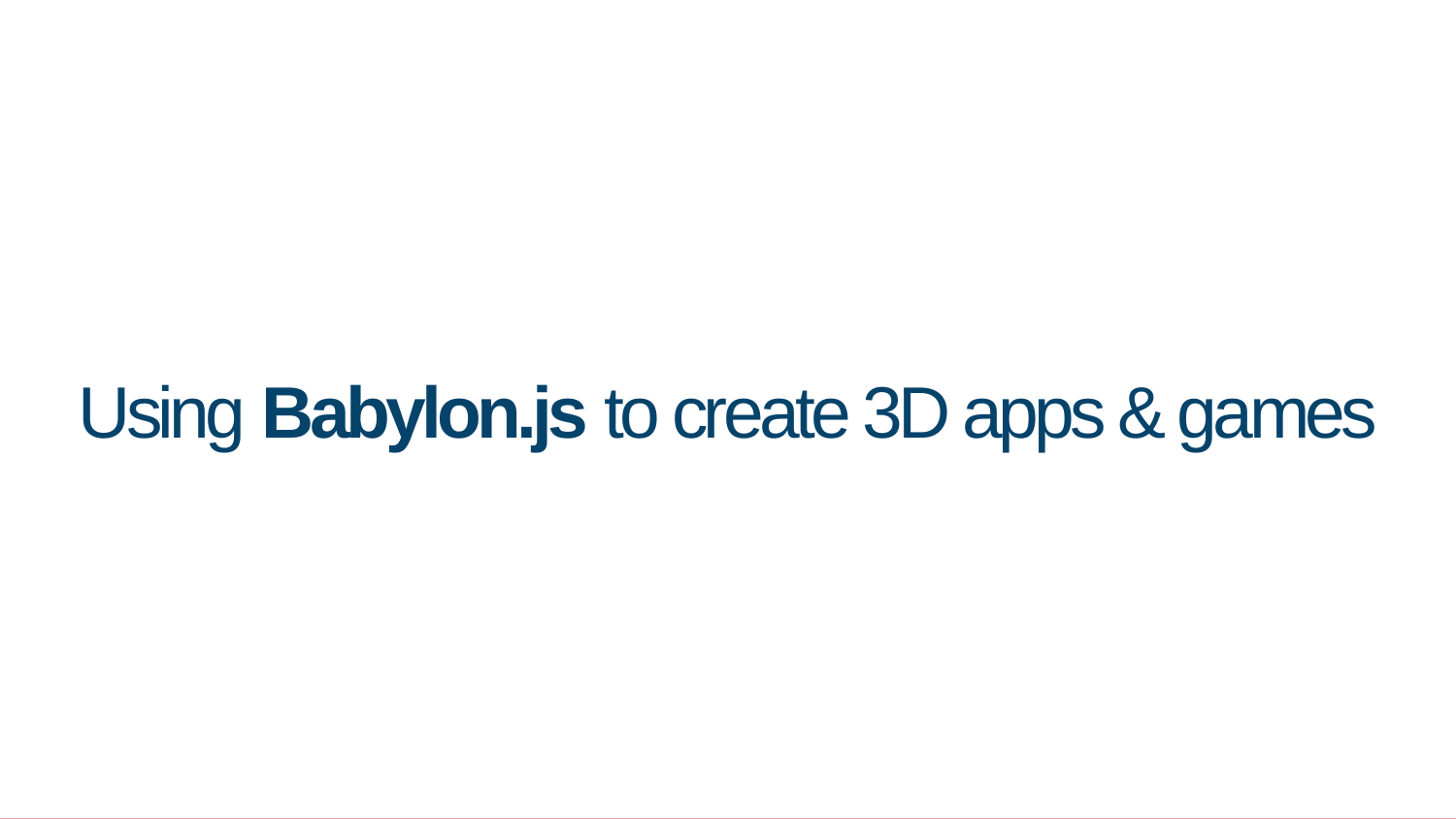

# Using Babylon.js to create 3D apps & games